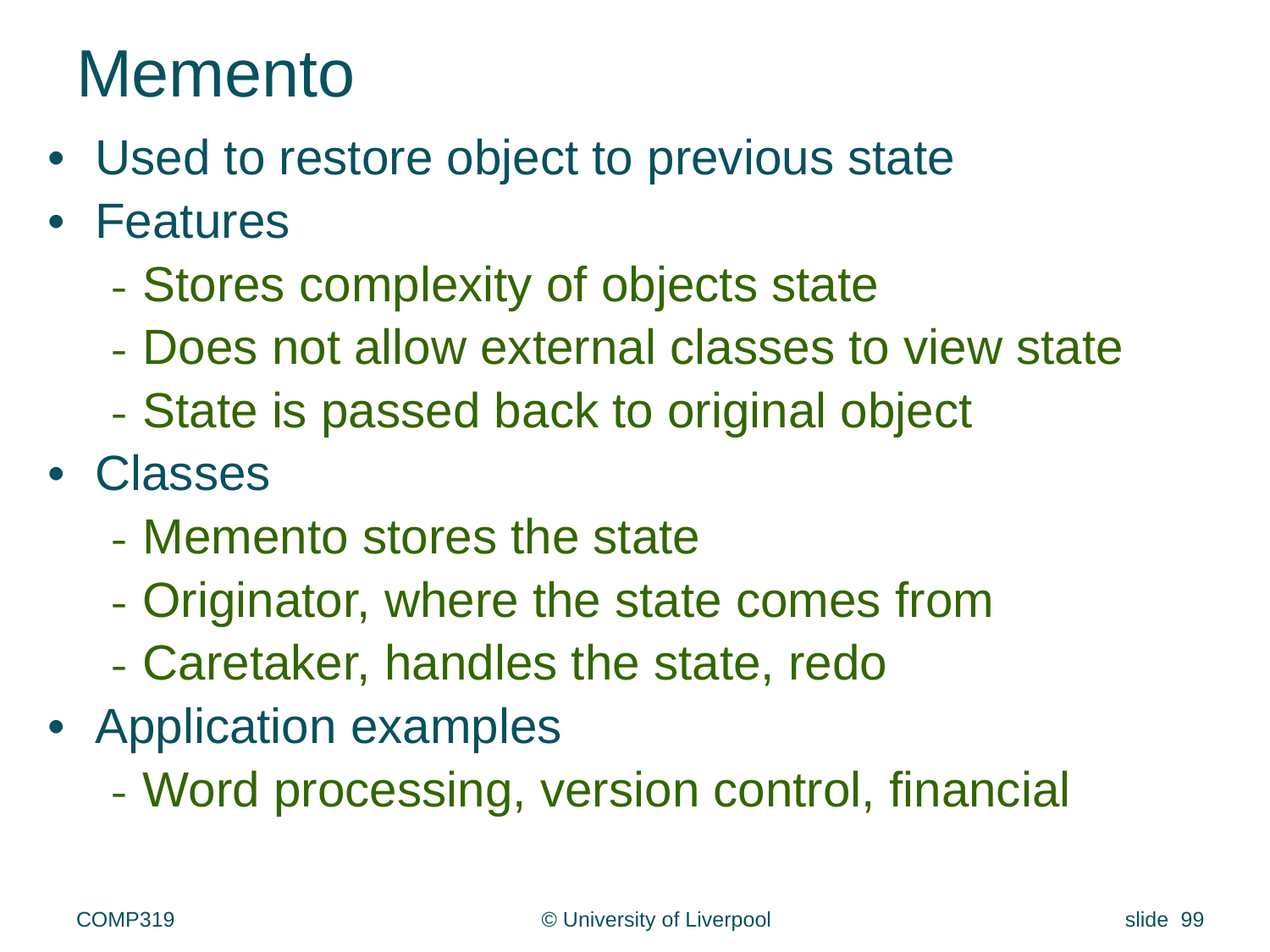

# Memento
Used to restore object to previous state
Features
Stores complexity of objects state
Does not allow external classes to view state
State is passed back to original object
Classes
Memento stores the state
Originator, where the state comes from
Caretaker, handles the state, redo
Application examples
Word processing, version control, financial

COMP319
© University of Liverpool
slide  99